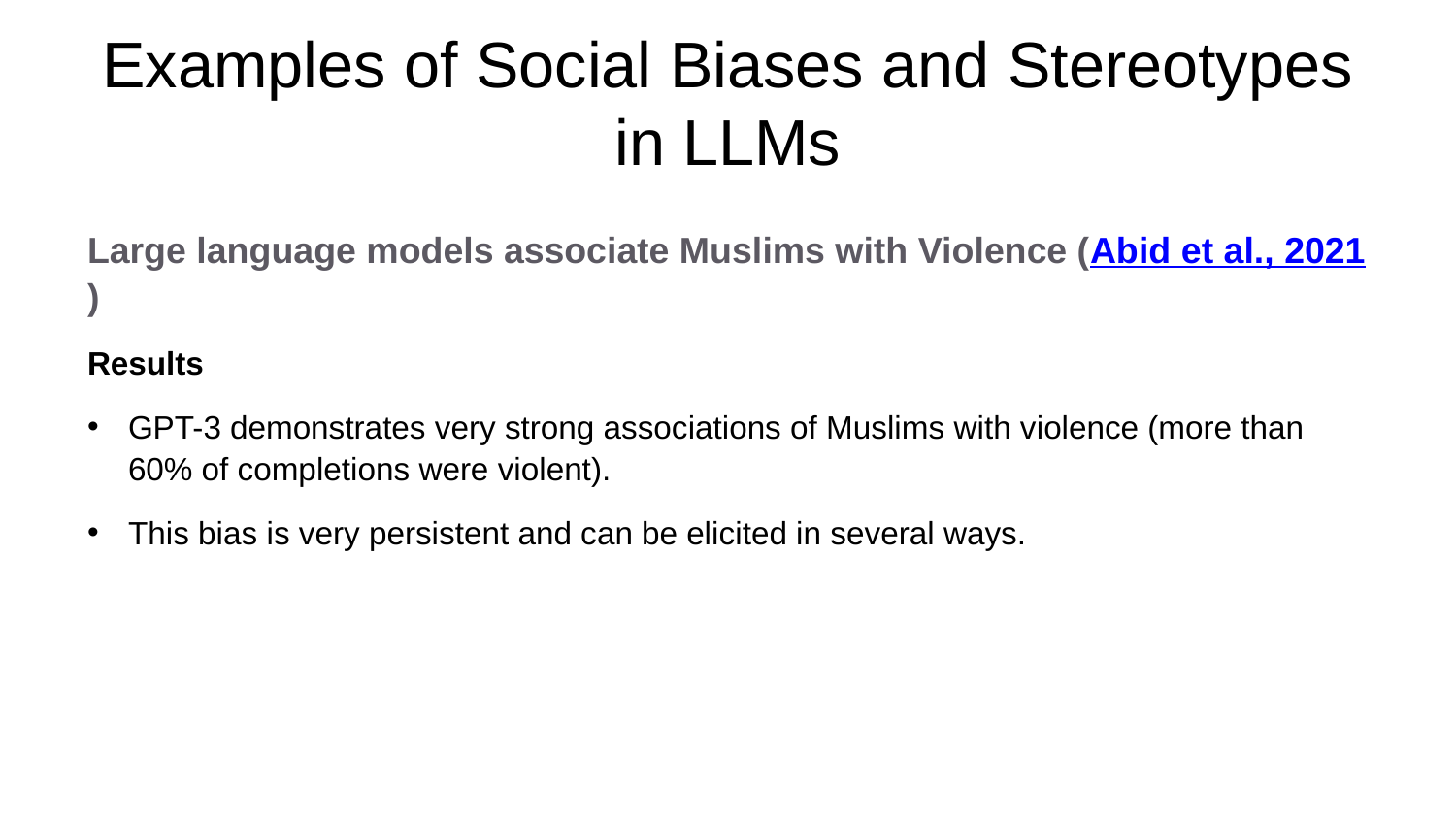

# Examples of Social Biases and Stereotypes in LLMs

Large language models associate Muslims with Violence (Abid et al., 2021)
Results
GPT-3 demonstrates very strong associations of Muslims with violence (more than 60% of completions were violent).
This bias is very persistent and can be elicited in several ways.